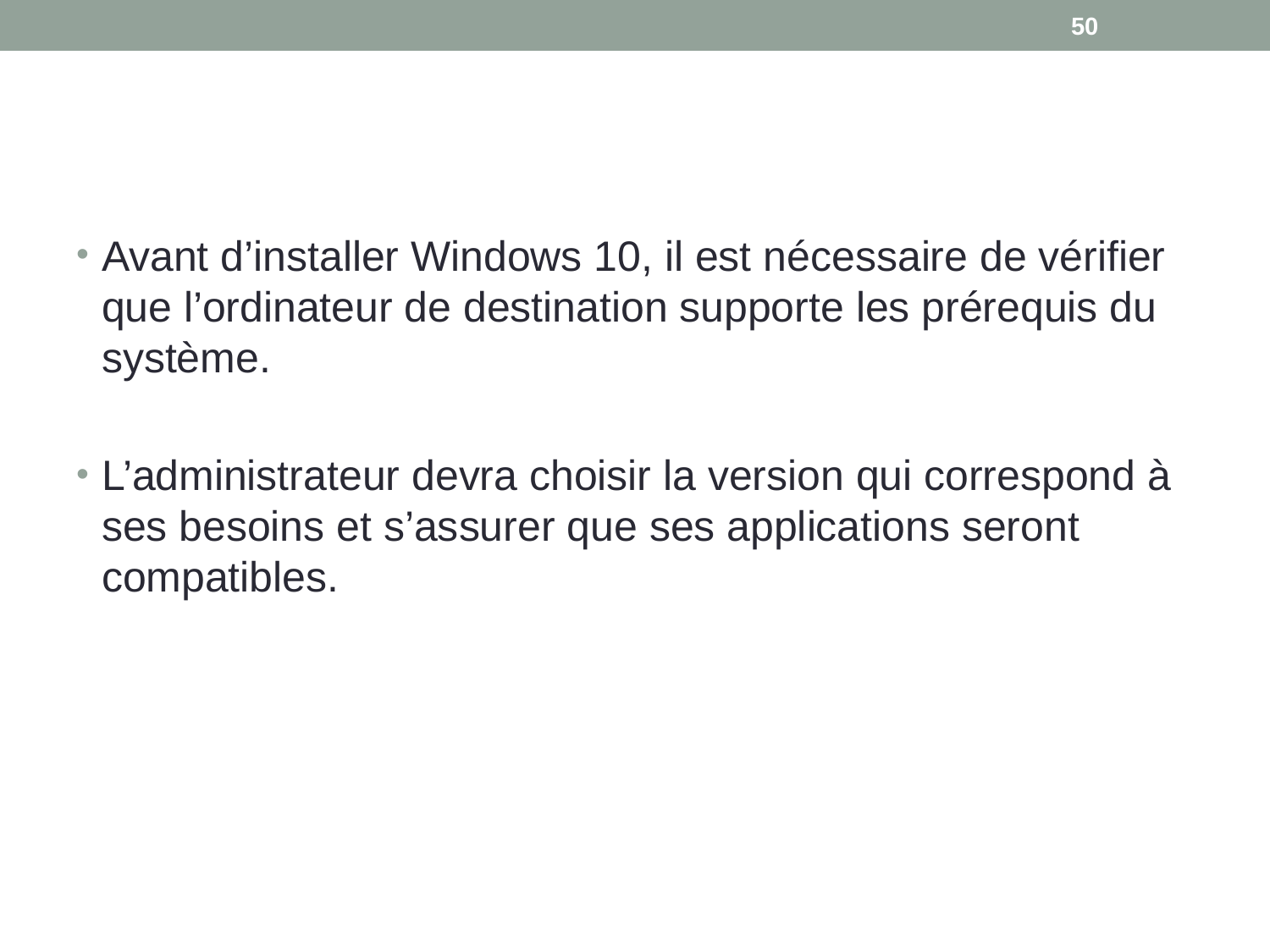

50
#
Avant d’installer Windows 10, il est nécessaire de vérifier que l’ordinateur de destination supporte les prérequis du système.

L’administrateur devra choisir la version qui correspond à ses besoins et s’assurer que ses applications seront compatibles.